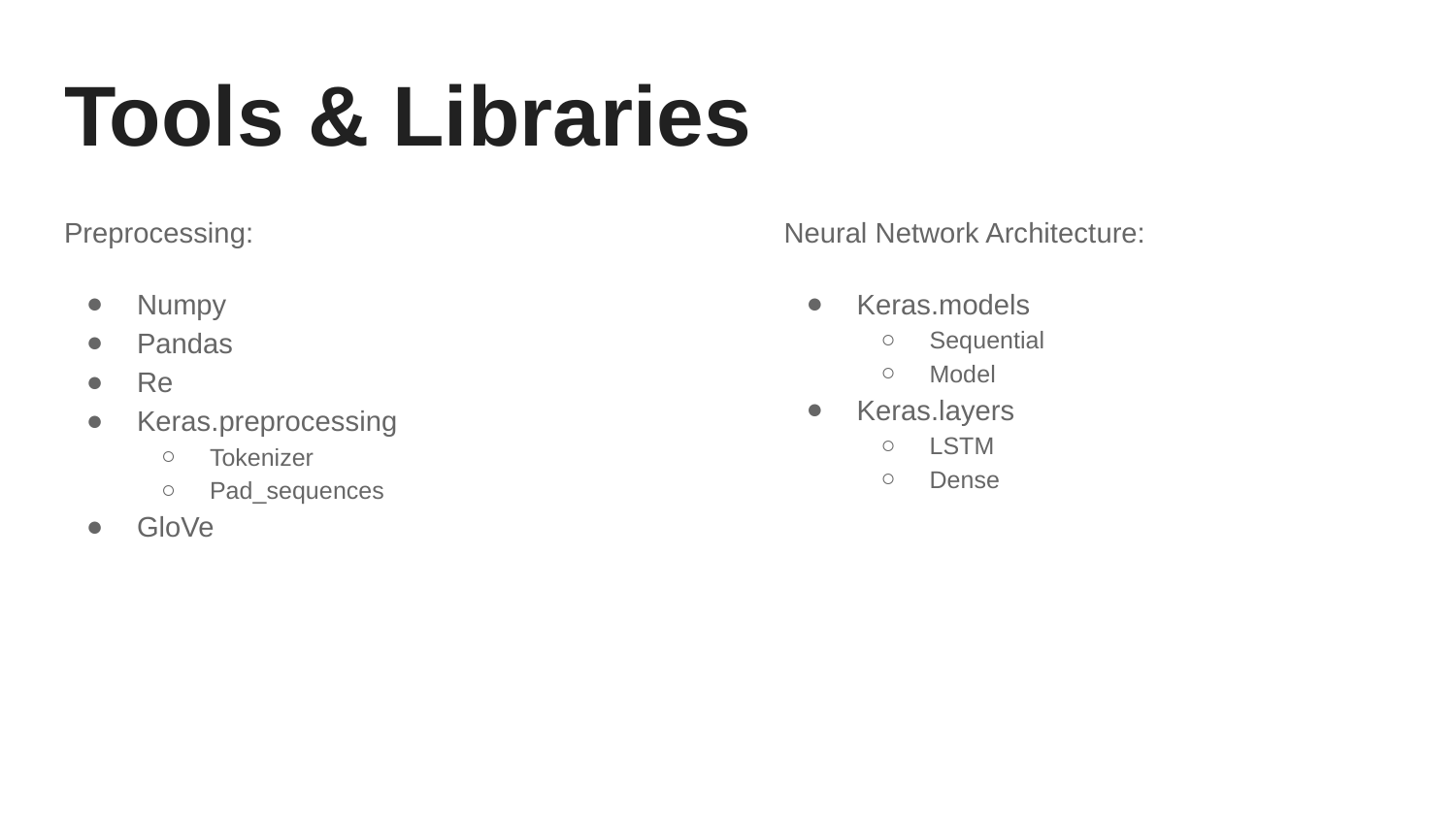

# Tools & Libraries
Preprocessing:
Numpy
Pandas
Re
Keras.preprocessing
Tokenizer
Pad_sequences
GloVe
Neural Network Architecture:
Keras.models
Sequential
Model
Keras.layers
LSTM
Dense